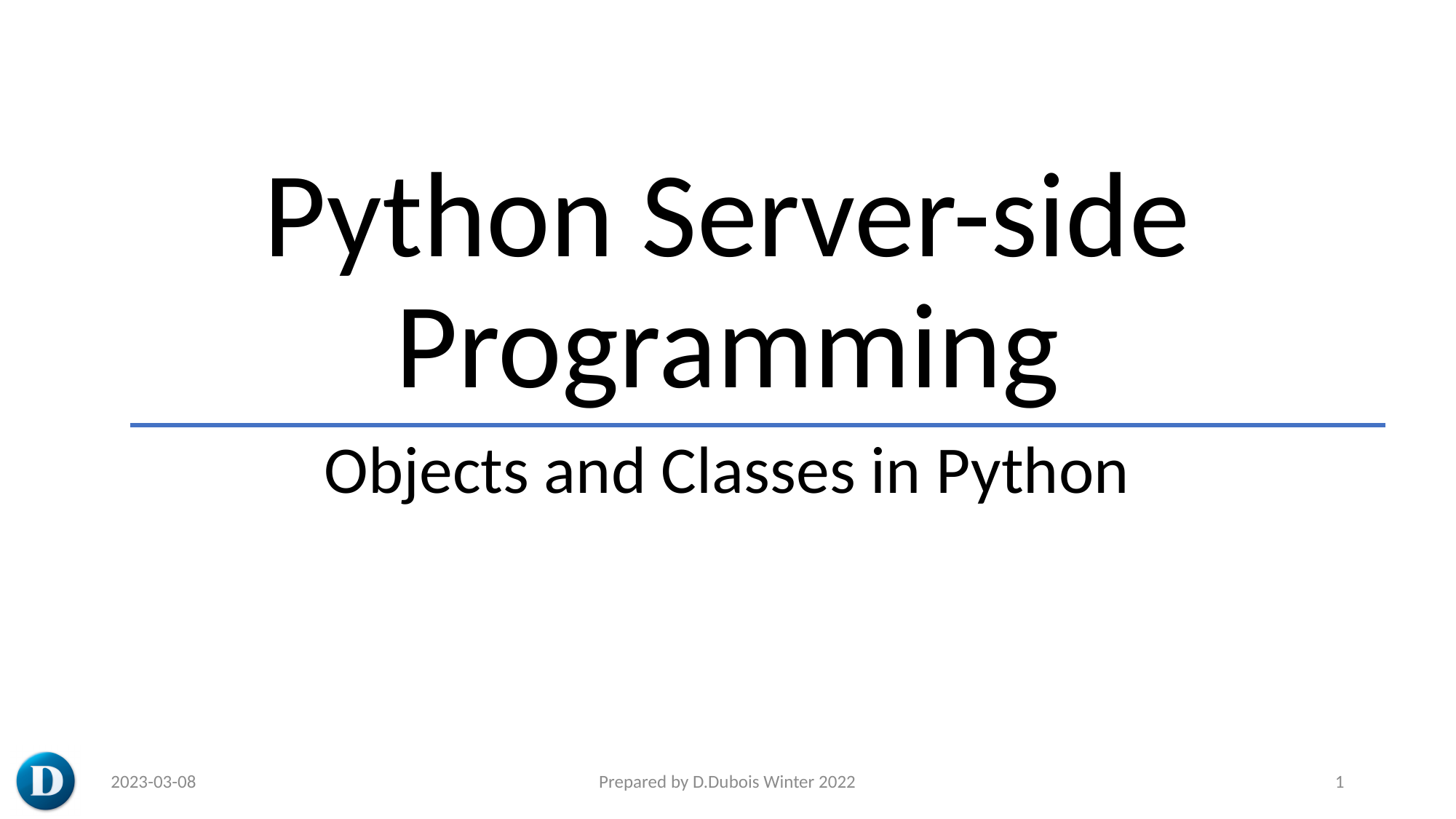

# Python Server-side Programming
Objects and Classes in Python
2023-03-08
Prepared by D.Dubois Winter 2022
1